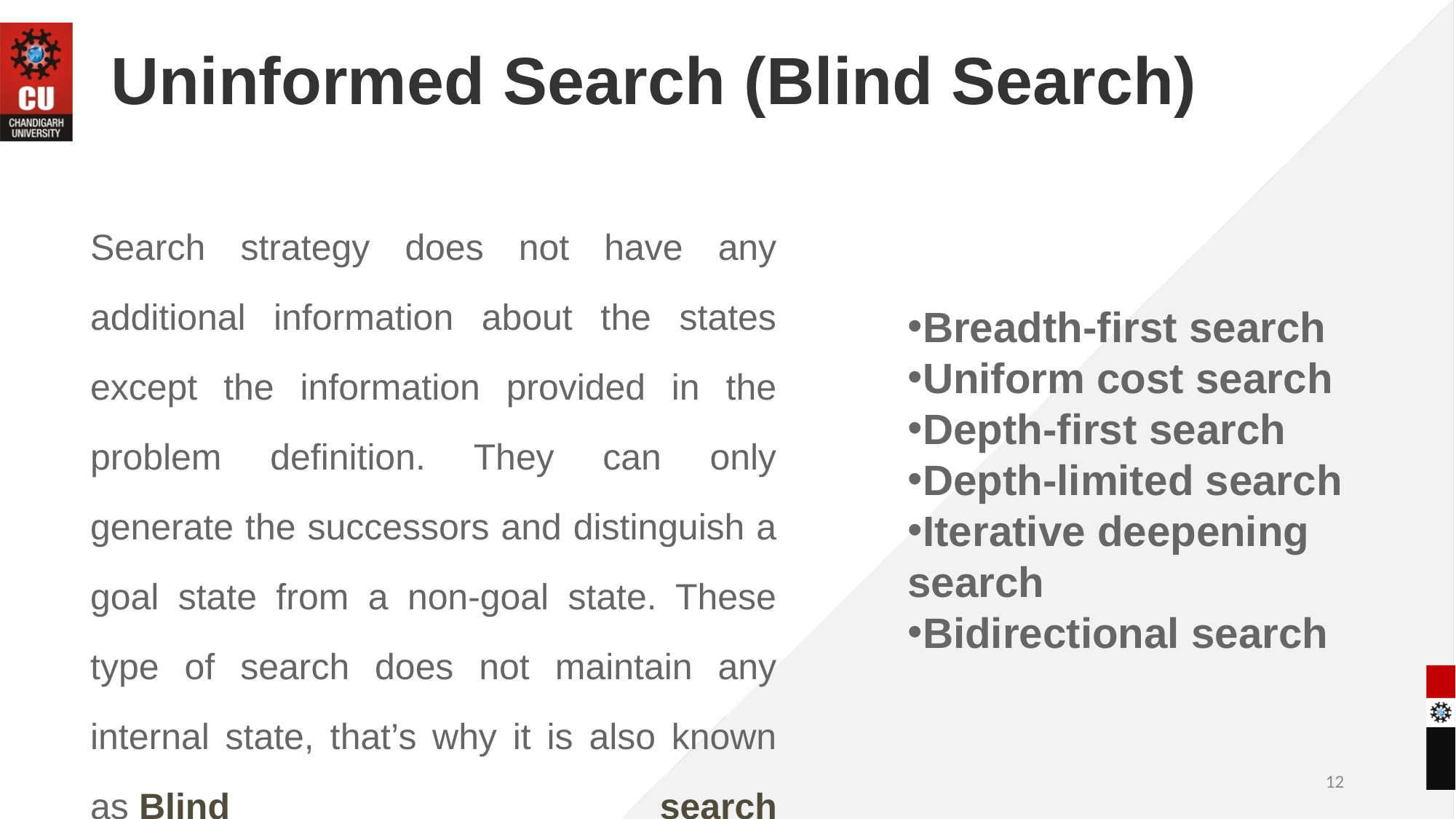

# Uninformed Search (Blind Search)
Search strategy does not have any additional information about the states except the information provided in the problem definition. They can only generate the successors and distinguish a goal state from a non-goal state. These type of search does not maintain any internal state, that’s why it is also known as Blind search
Breadth-first search
Uniform cost search
Depth-first search
Depth-limited search
Iterative deepening search
Bidirectional search
12